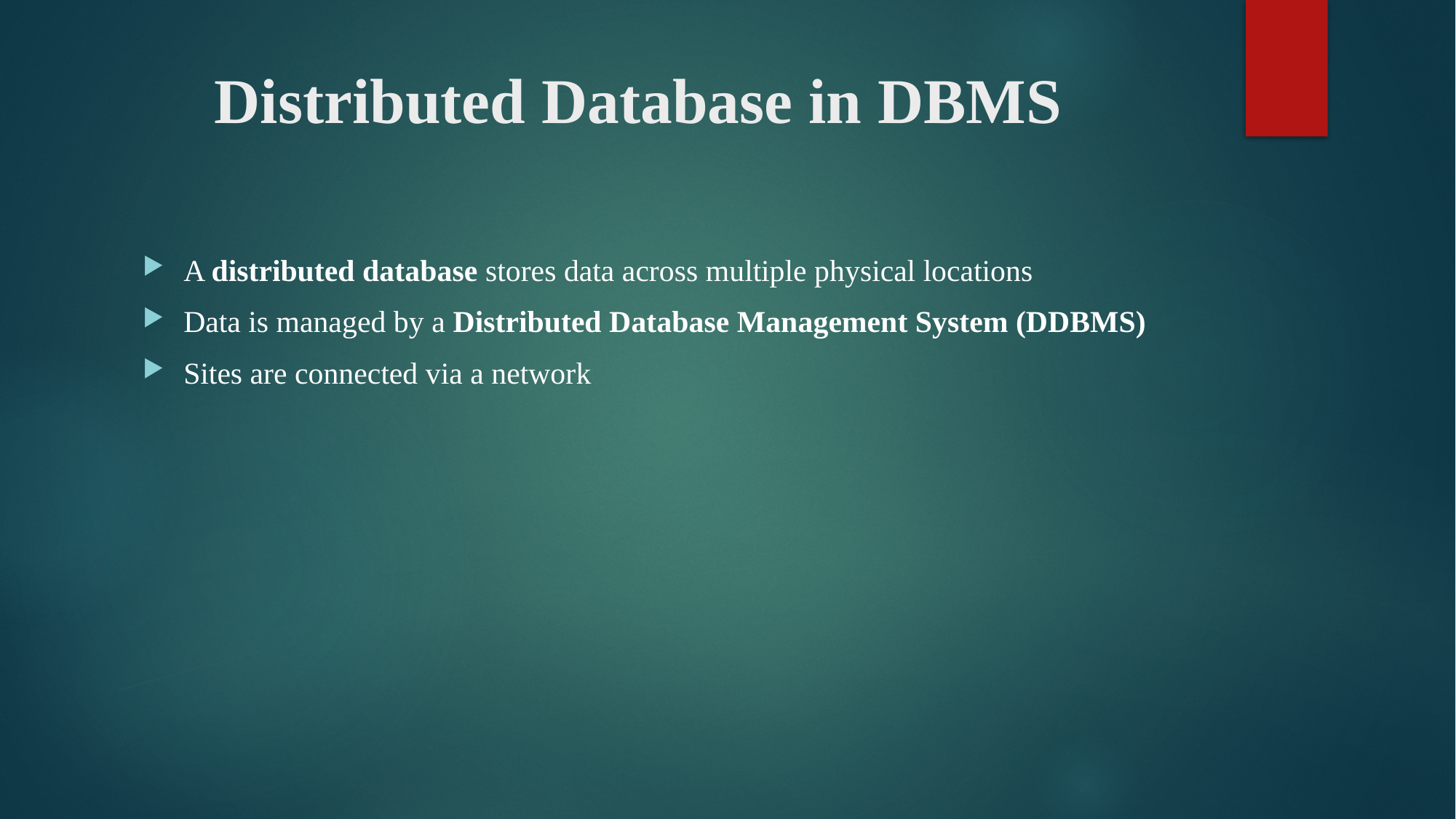

# Distributed Database in DBMS
A distributed database stores data across multiple physical locations
Data is managed by a Distributed Database Management System (DDBMS)
Sites are connected via a network